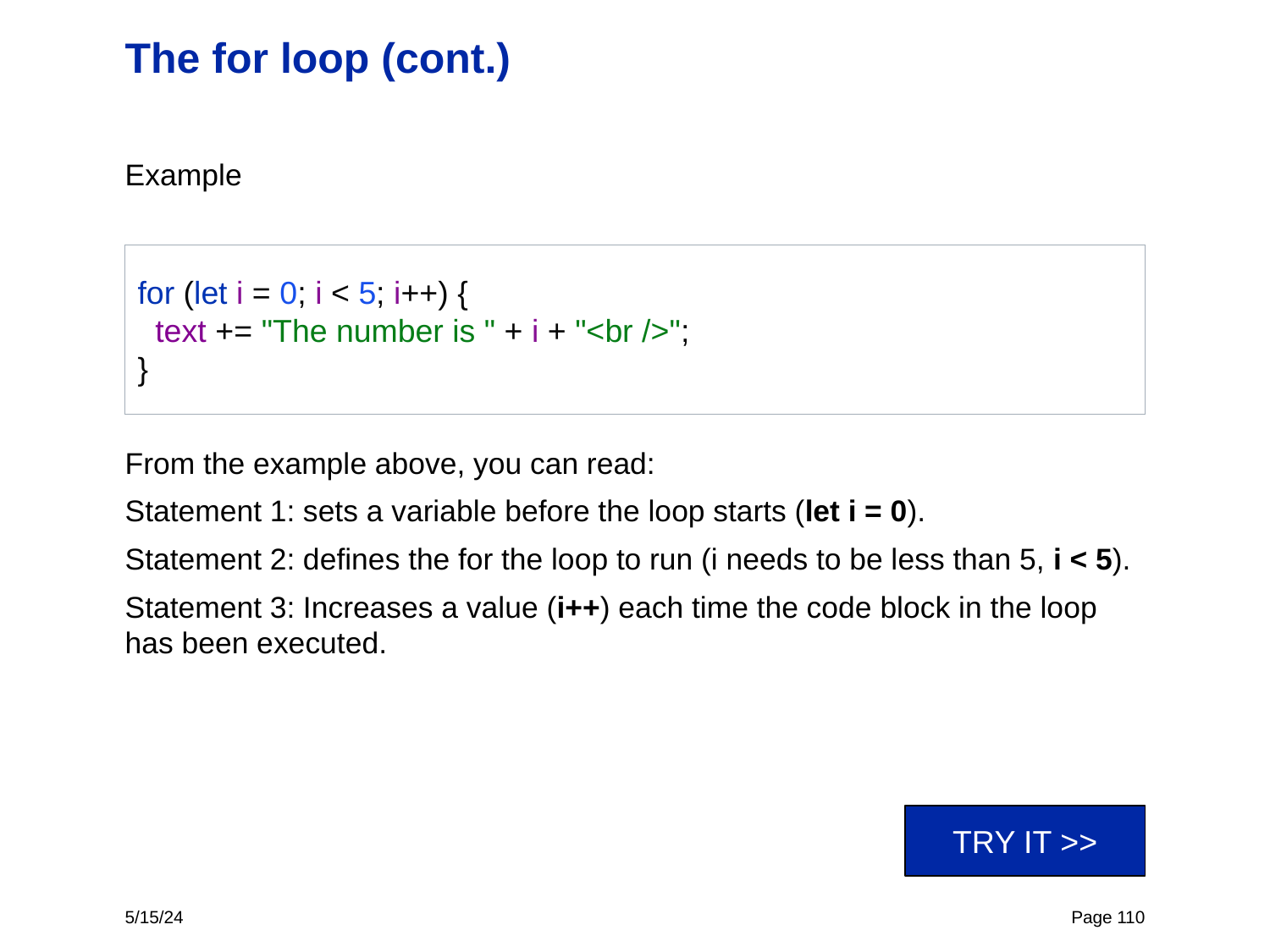

# The for loop (cont.)
Example

From the example above, you can read:
Statement 1: sets a variable before the loop starts (let i = 0).
Statement 2: defines the for the loop to run (i needs to be less than 5, i < 5).
Statement 3: Increases a value (i++) each time the code block in the loop has been executed.

for (let i = 0; i < 5; i++) {
  text += "The number is " + i + "<br />";
}

TRY IT >>
5/15/24

Page 110